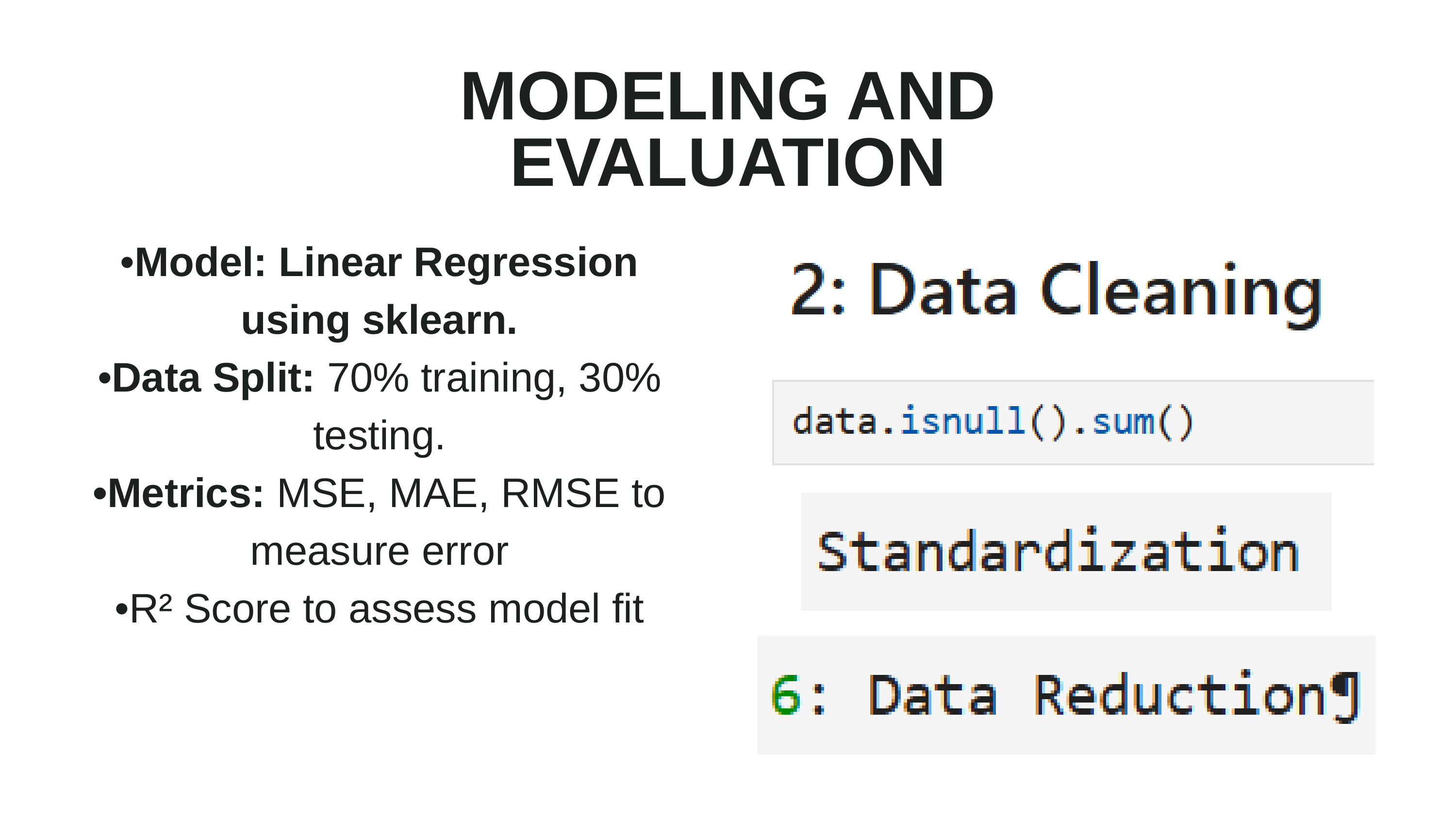

MODELING AND EVALUATION
•Model: Linear Regression using sklearn.
•Data Split: 70% training, 30% testing.
•Metrics: MSE, MAE, RMSE to measure error
•R² Score to assess model fit